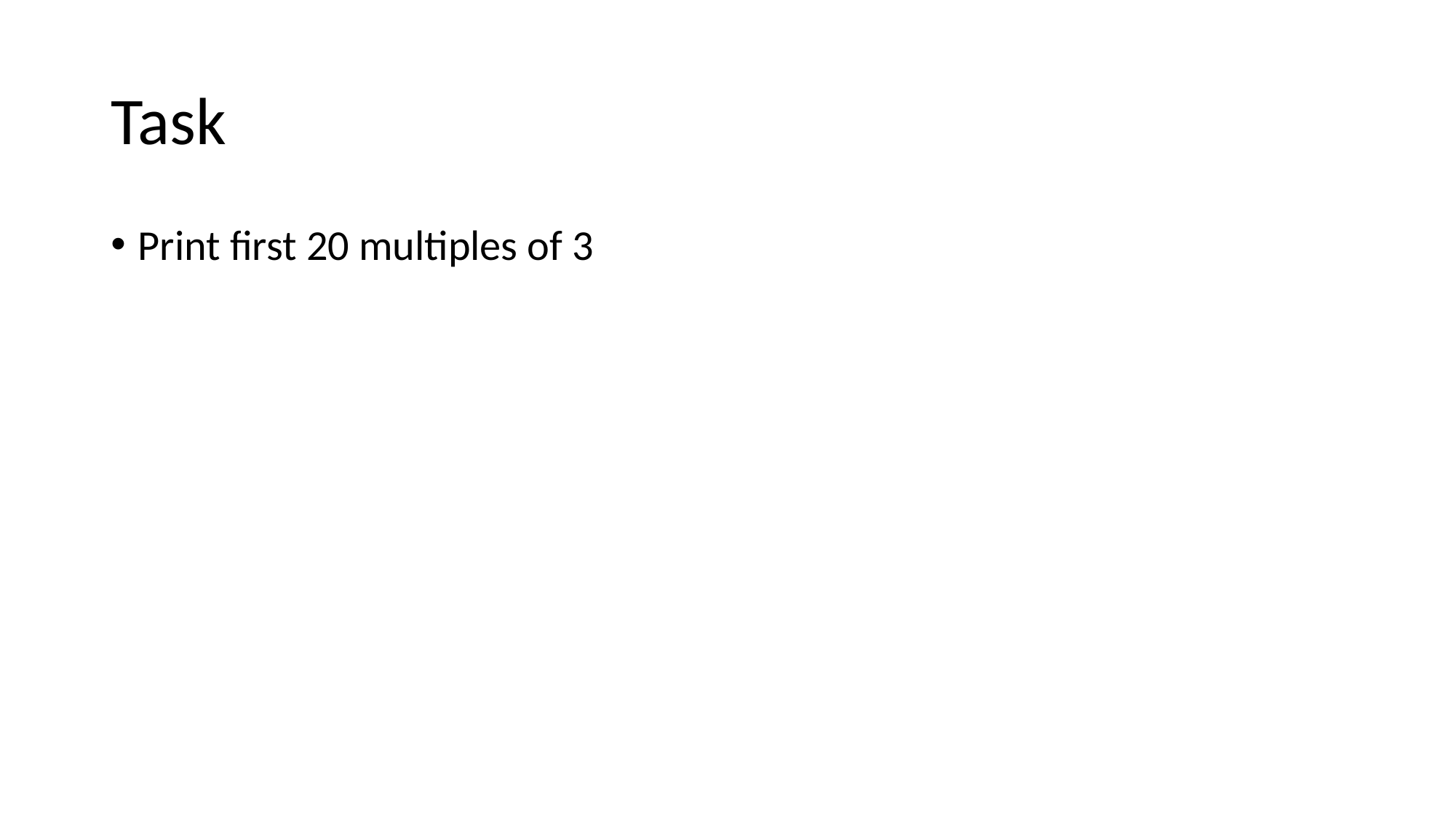

# Task
Print first 20 multiples of 3